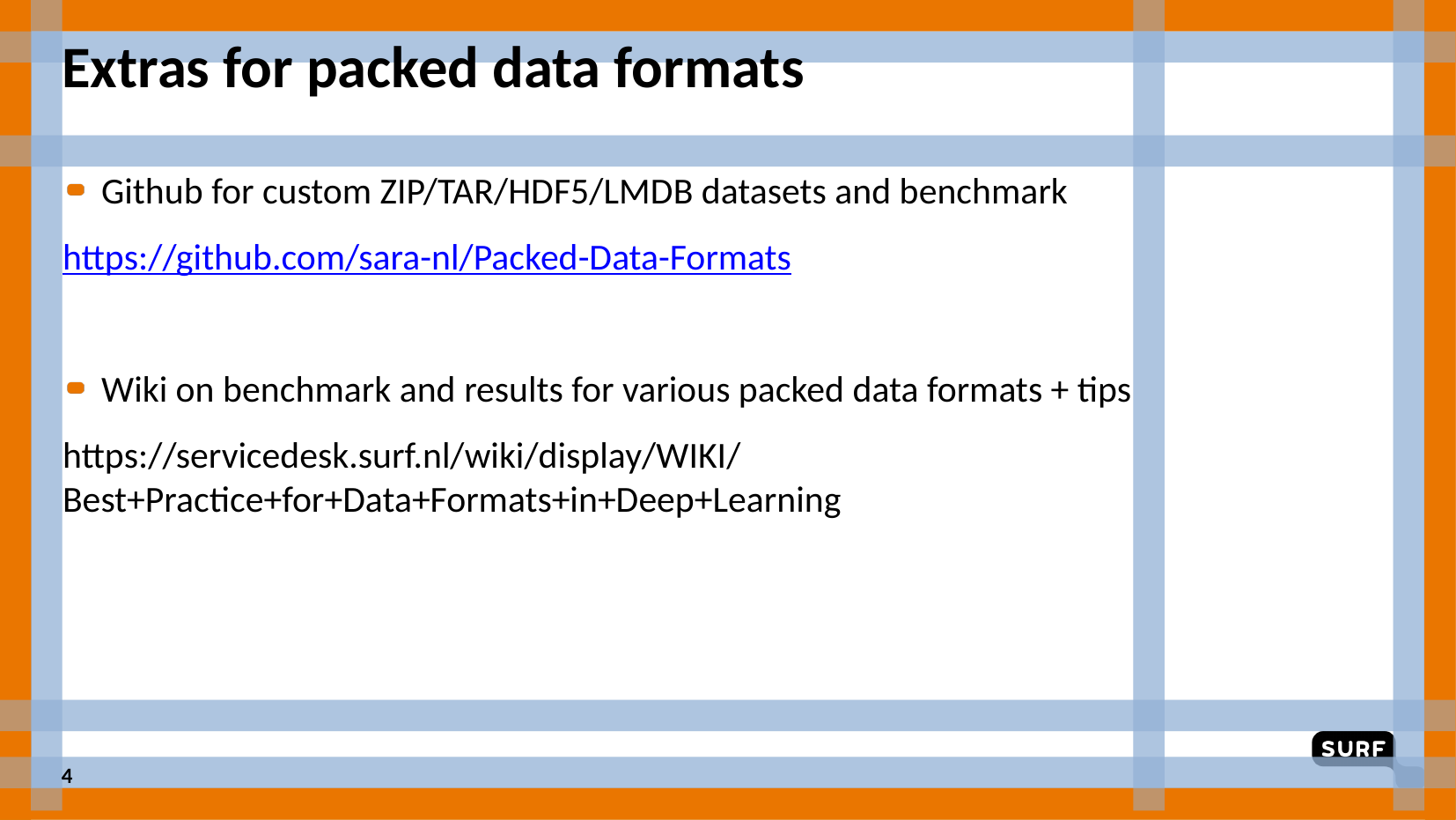

# Extras for packed data formats
Github for custom ZIP/TAR/HDF5/LMDB datasets and benchmark
https://github.com/sara-nl/Packed-Data-Formats

Wiki on benchmark and results for various packed data formats + tips
https://servicedesk.surf.nl/wiki/display/WIKI/Best+Practice+for+Data+Formats+in+Deep+Learning

4